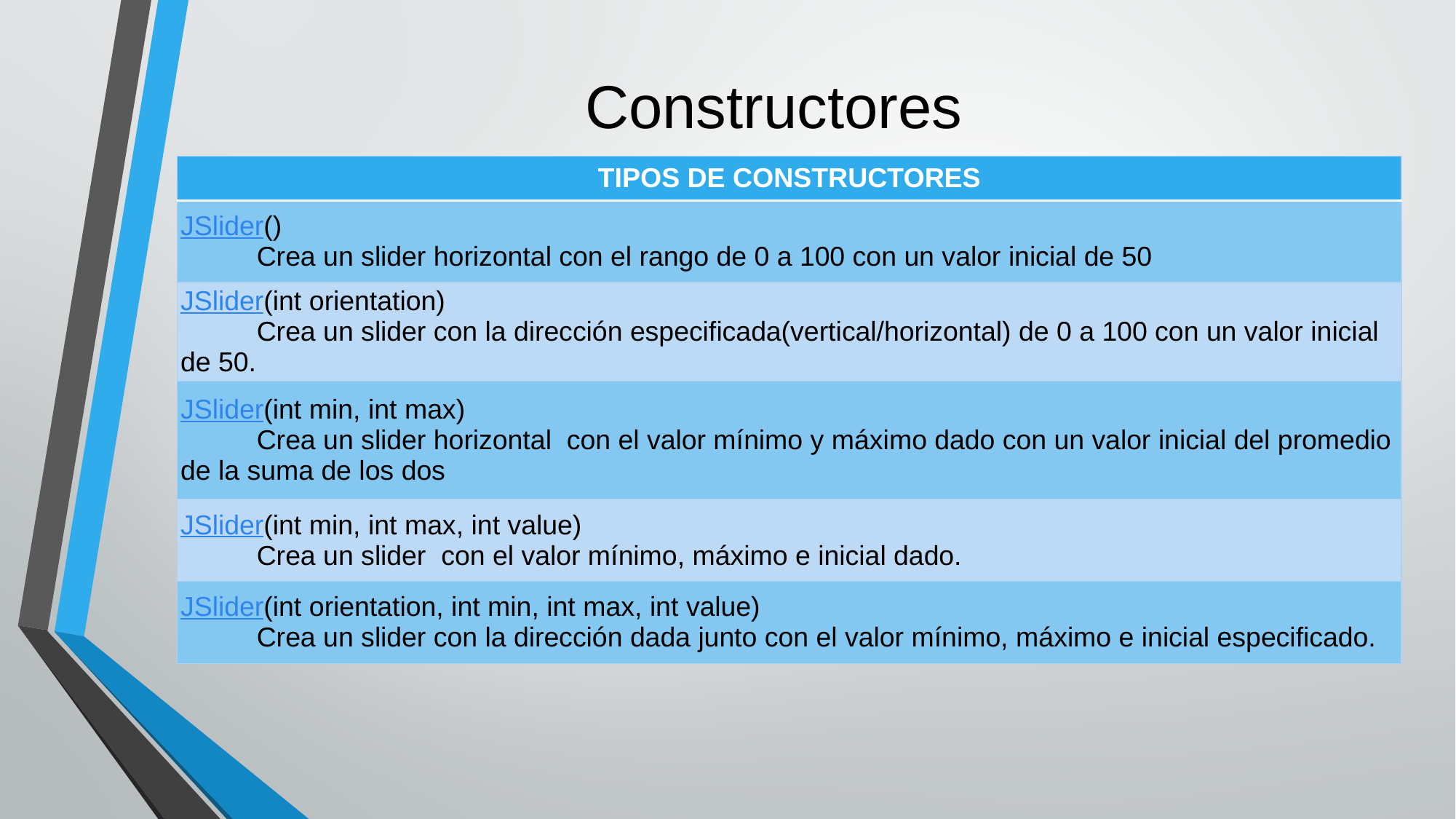

# Constructores
| TIPOS DE CONSTRUCTORES |
| --- |
| JSlider()           Crea un slider horizontal con el rango de 0 a 100 con un valor inicial de 50 |
| JSlider(int orientation)           Crea un slider con la dirección especificada(vertical/horizontal) de 0 a 100 con un valor inicial de 50. |
| JSlider(int min, int max)           Crea un slider horizontal  con el valor mínimo y máximo dado con un valor inicial del promedio de la suma de los dos |
| JSlider(int min, int max, int value)           Crea un slider  con el valor mínimo, máximo e inicial dado. |
| JSlider(int orientation, int min, int max, int value)           Crea un slider con la dirección dada junto con el valor mínimo, máximo e inicial especificado. |